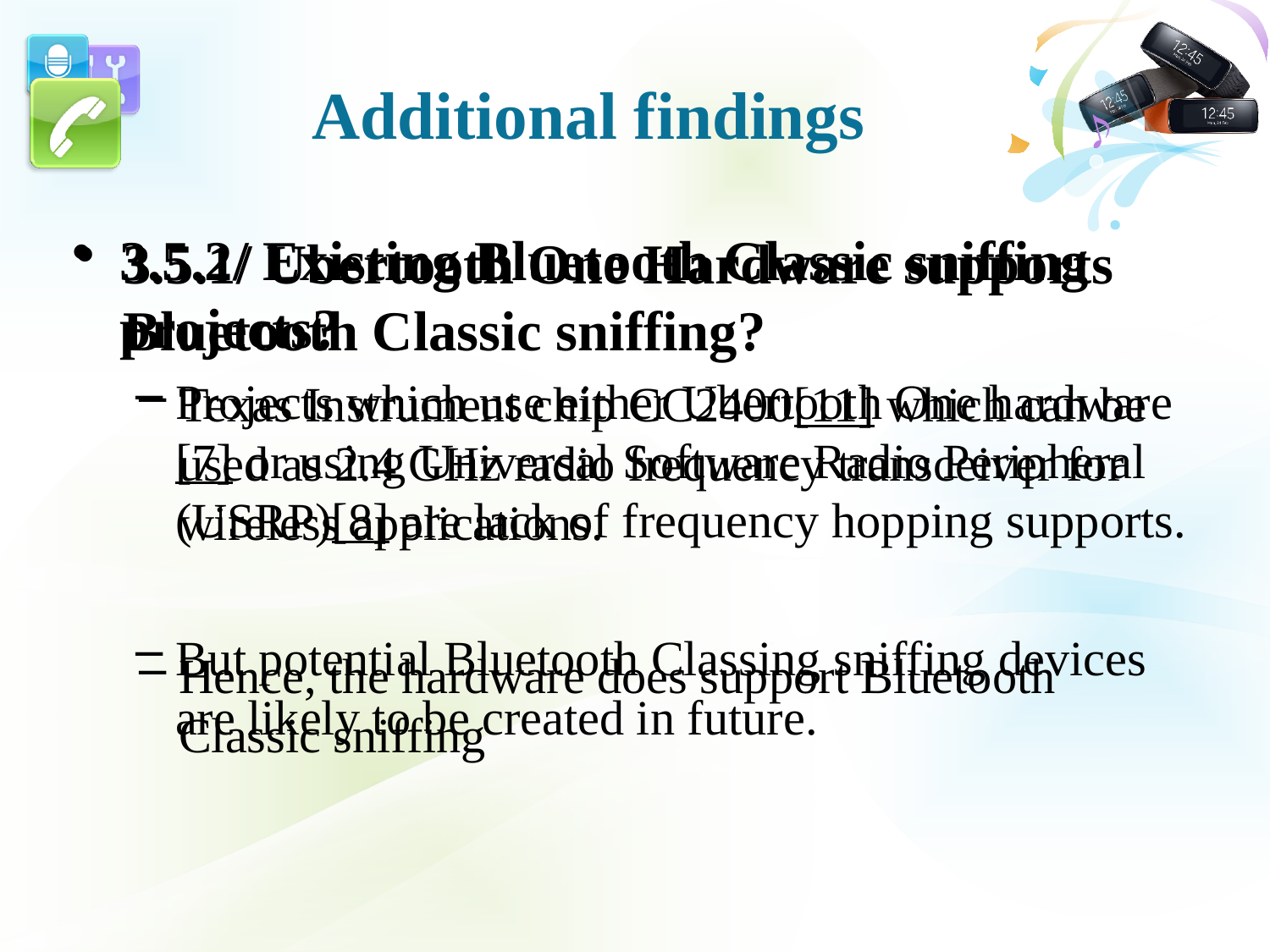

# Additional findings
3.5.2/ Existing Bluetooth Classic sniffing projects?
Projects which use either Ubertooth One hardware [7] or using Universal Software Radio Peripheral (USRP)[8] are lack of frequency hopping supports.

But potential Bluetooth Classing sniffing devices are likely to be created in future.
3.5.1/ Ubertooth One Hardware supports Bluetooth Classic sniffing?
Texas Instrument chip CC2400[11] which can be used as 2.4 GHz radio frequency transceiver for wireless applications.

Hence, the hardware does support Bluetooth Classic sniffing